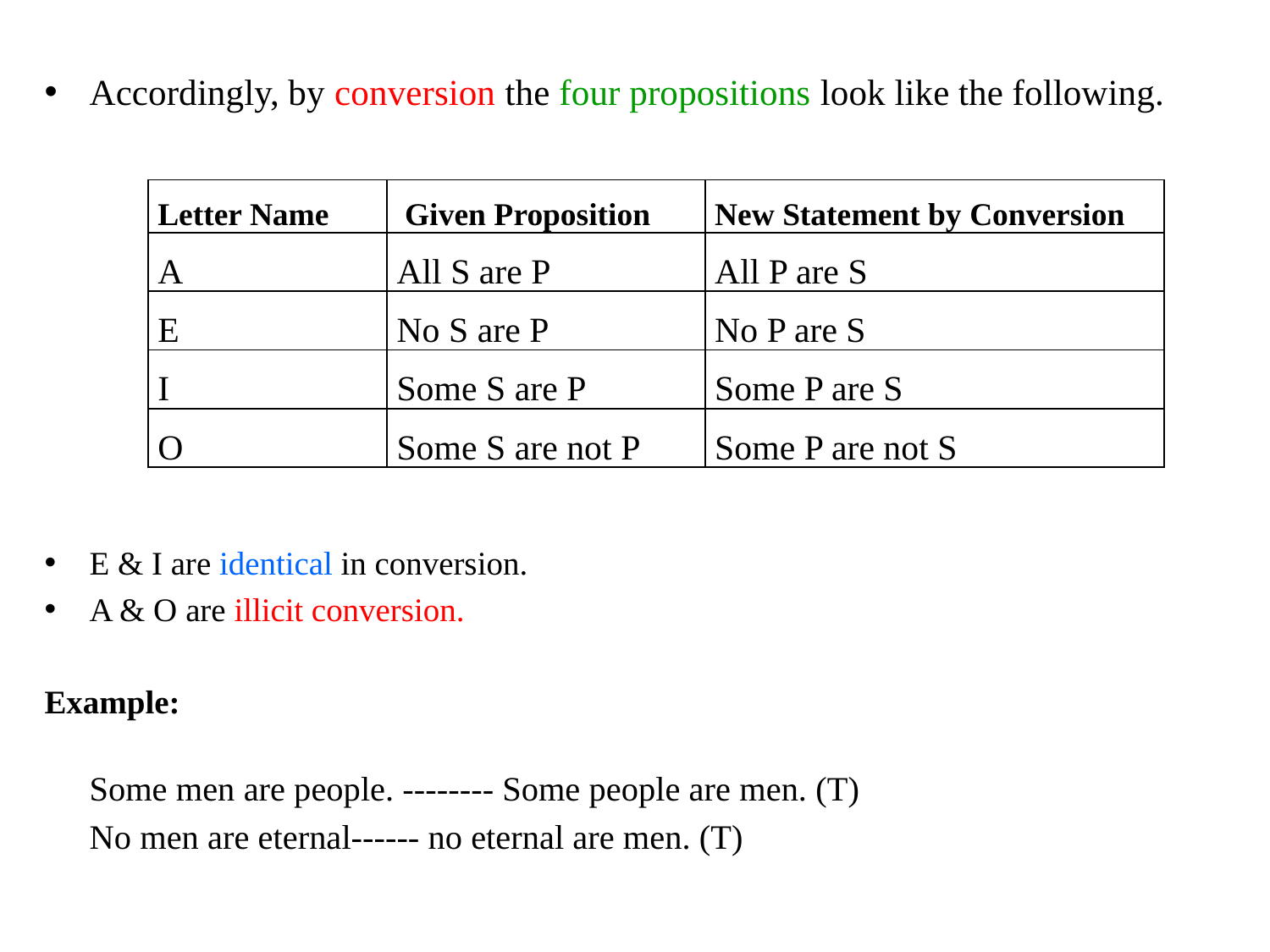

Accordingly, by conversion the four propositions look like the following.

E & I are identical in conversion.
A & O are illicit conversion.

Example:
Some men are people. -------- Some people are men. (T)
	No men are eternal------ no eternal are men. (T)

| Letter Name | Given Proposition | New Statement by Conversion |
| --- | --- | --- |
| A | All S are P | All P are S |
| E | No S are P | No P are S |
| I | Some S are P | Some P are S |
| O | Some S are not P | Some P are not S |